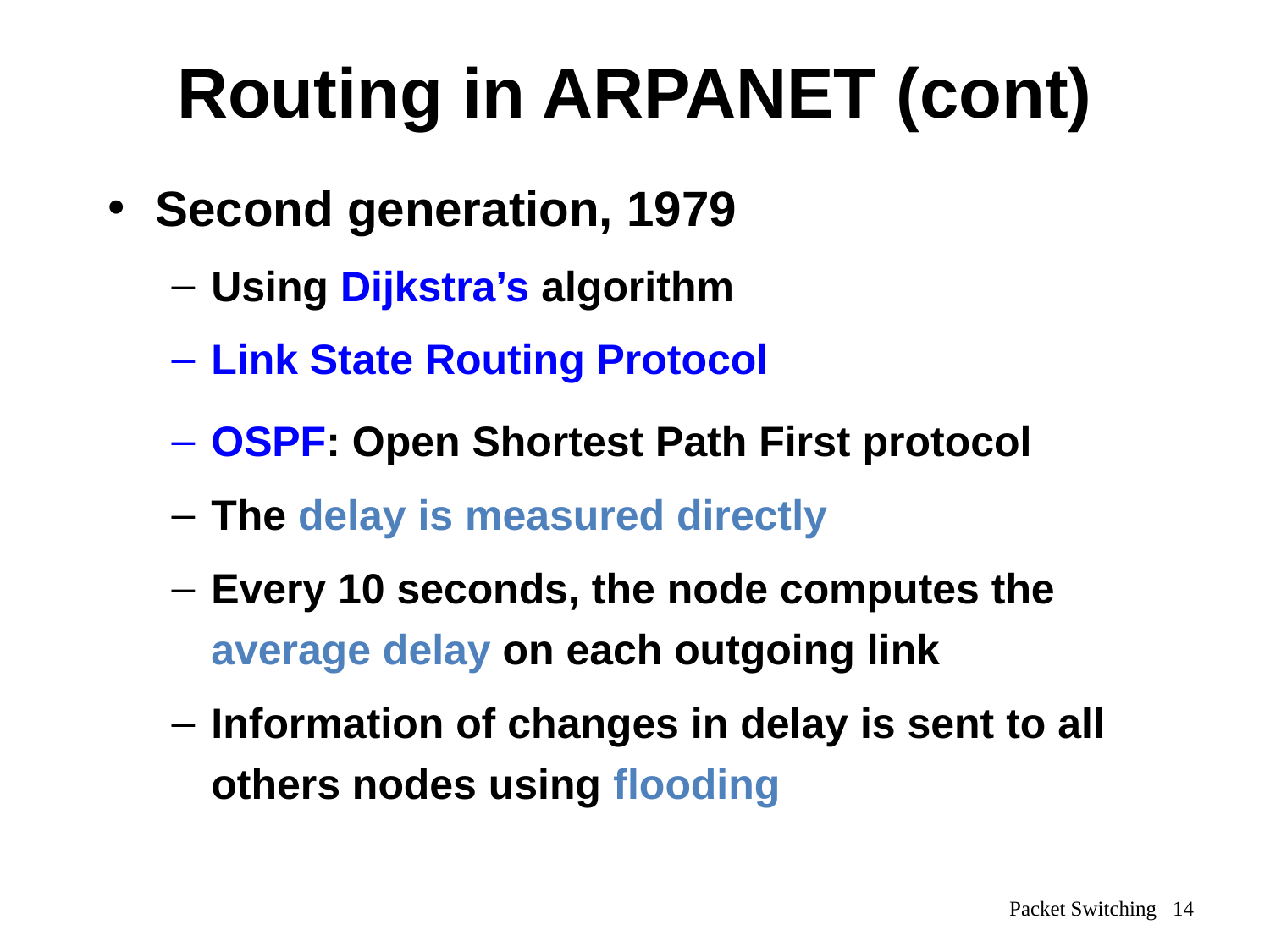

# Routing in ARPANET (cont)
Second generation, 1979
Using Dijkstra’s algorithm
Link State Routing Protocol
OSPF: Open Shortest Path First protocol
The delay is measured directly
Every 10 seconds, the node computes the average delay on each outgoing link
Information of changes in delay is sent to all others nodes using flooding
Packet Switching   14